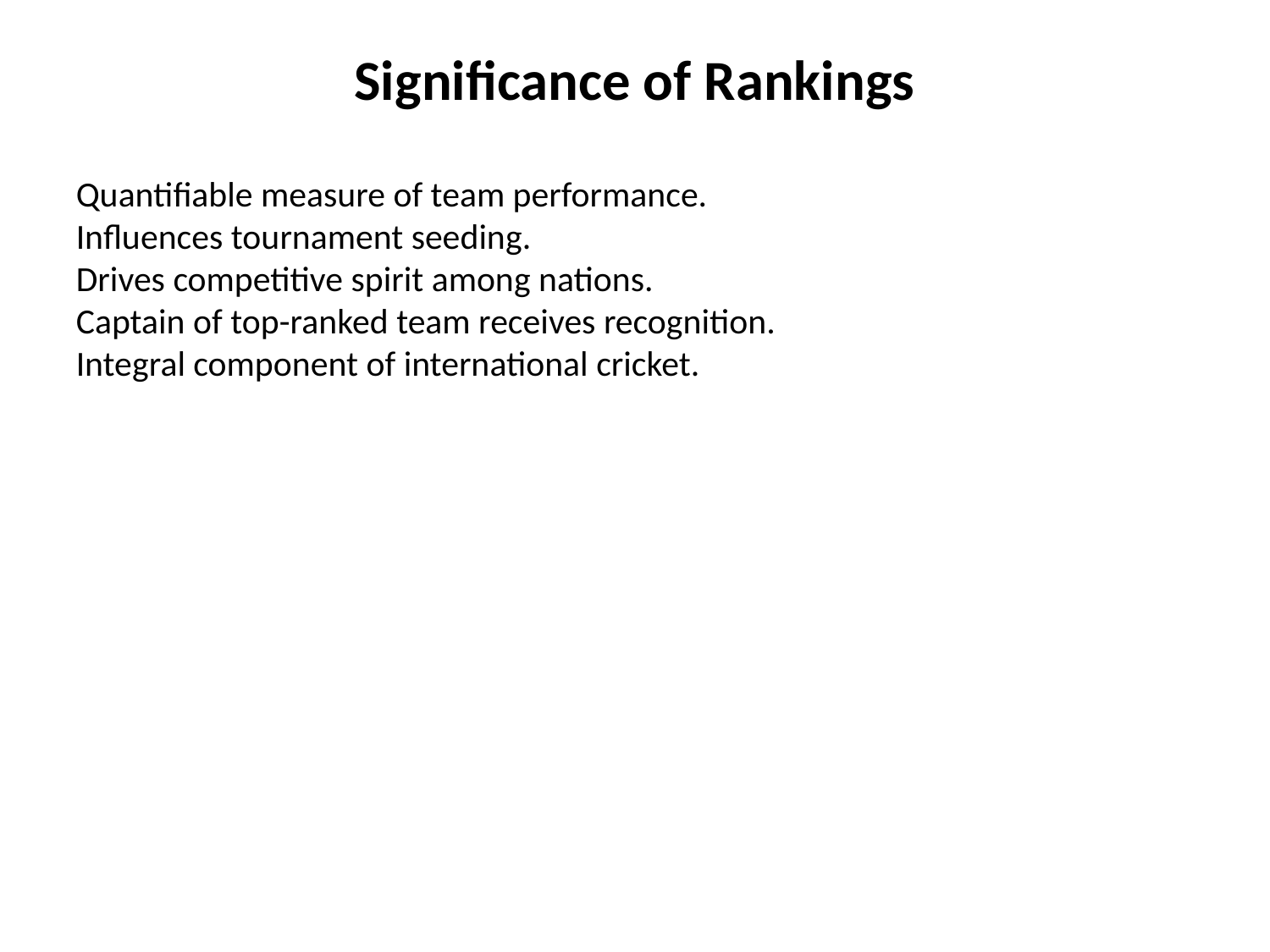

Significance of Rankings

Quantifiable measure of team performance.
Influences tournament seeding.
Drives competitive spirit among nations.
Captain of top-ranked team receives recognition.
Integral component of international cricket.